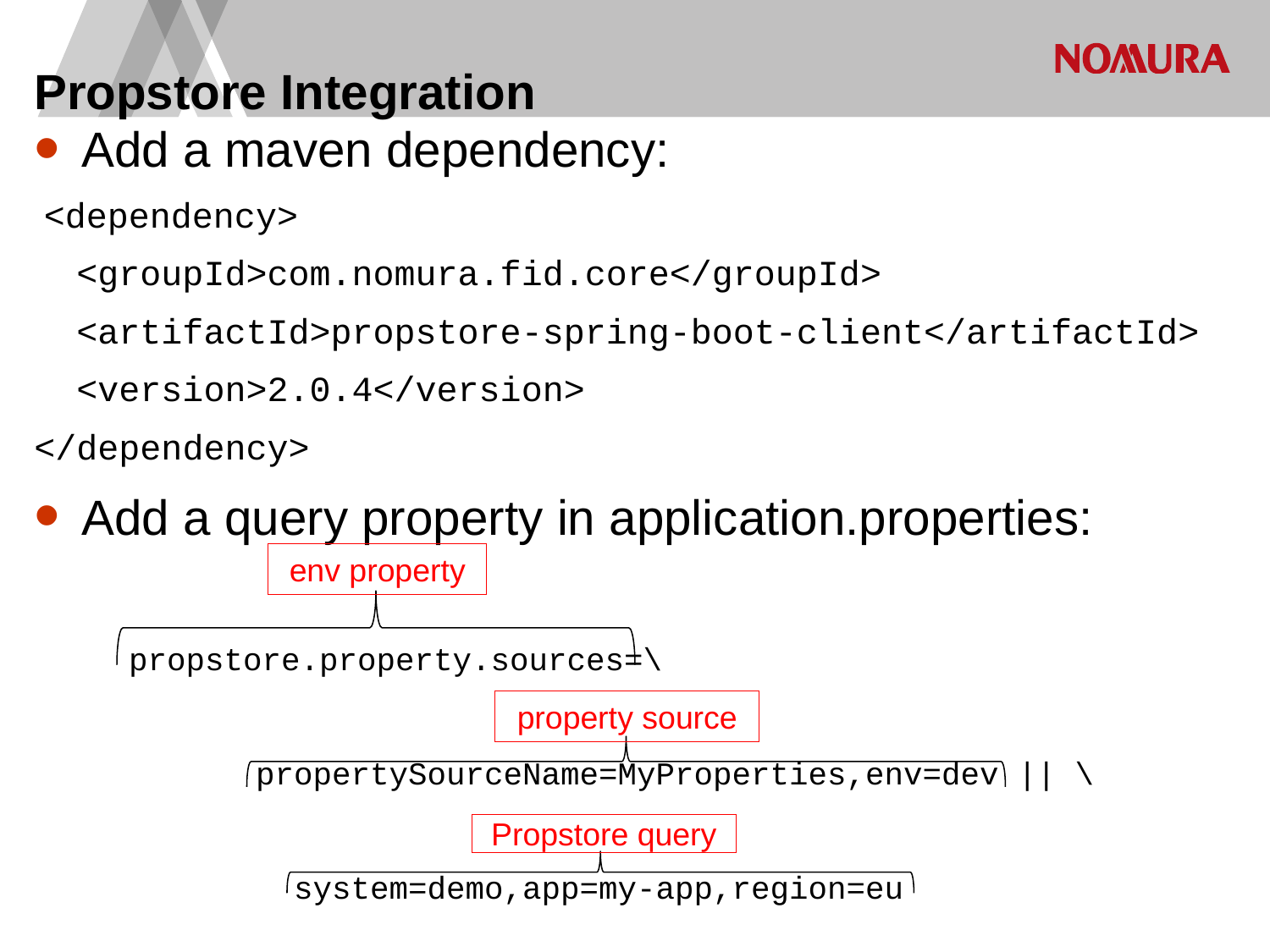

Propstore Integration
Add a maven dependency:
 <dependency>
  <groupId>com.nomura.fid.core</groupId>
  <artifactId>propstore-spring-boot-client</artifactId>
  <version>2.0.4</version>
</dependency>
Add a query property in application.properties:

env property

property source
Propstore query
propstore.property.sources=\
	propertySourceName=MyProperties,env=dev || \
	  system=demo,app=my-app,region=eu